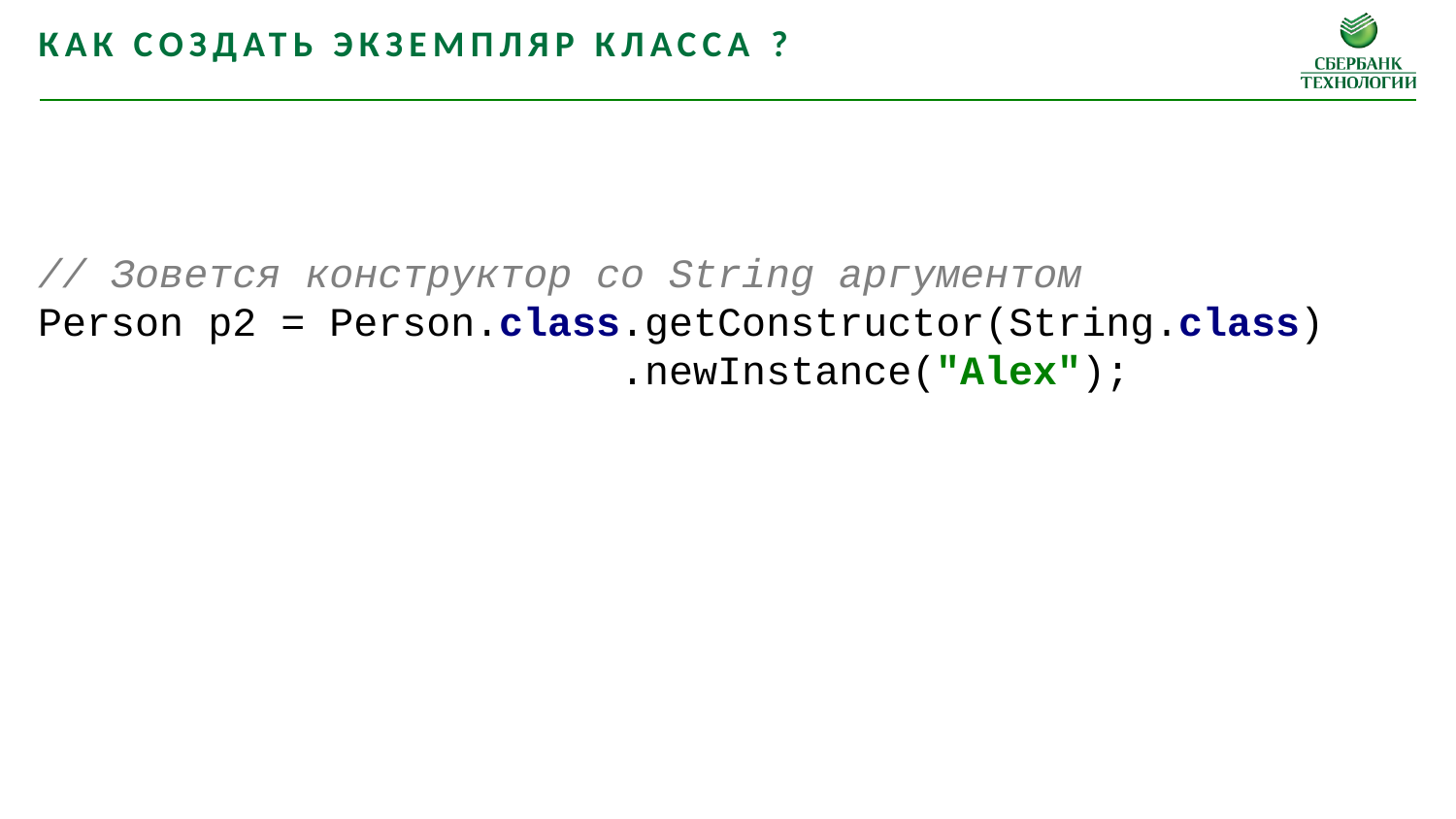

Как создать экземпляр класса ?

// Зовется конструктор cо String аргументом
Person p2 = Person.class.getConstructor(String.class)
 				.newInstance("Alex");